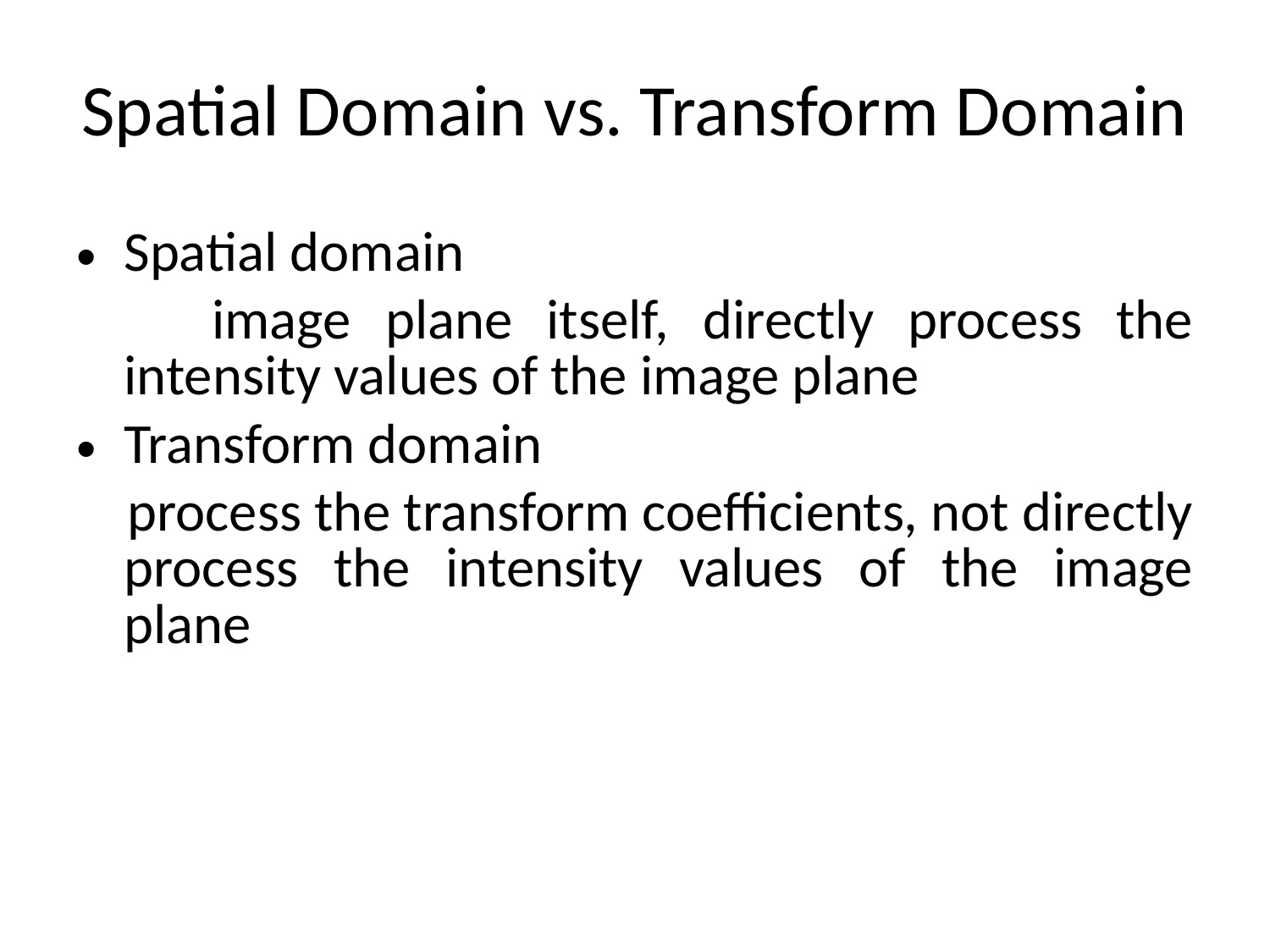

# Spatial Domain vs. Transform Domain
Spatial domain
    image plane itself, directly process the intensity values of the image plane
Transform domain
    process the transform coefficients, not directly process the intensity values of the image plane